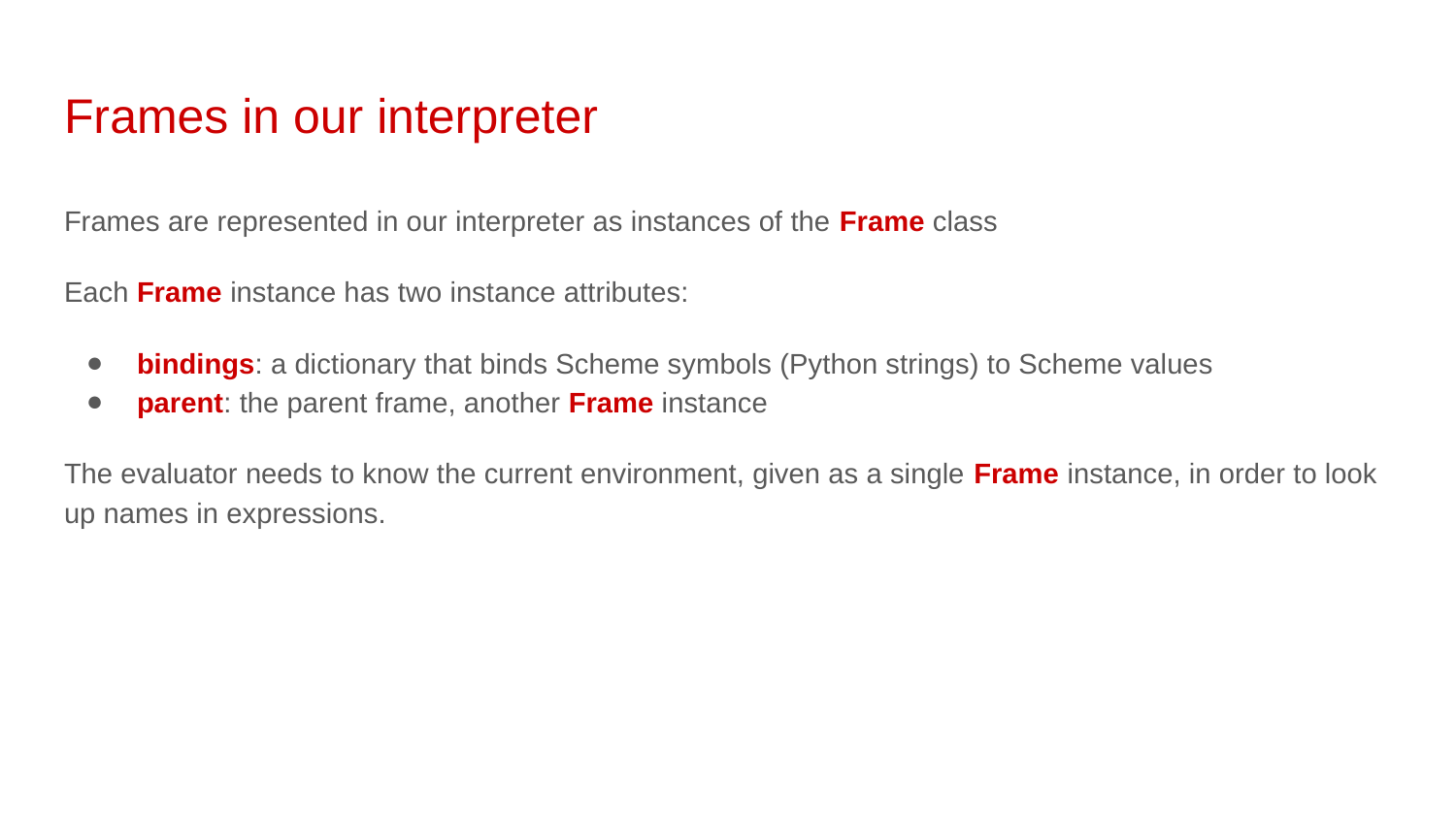

# Frames in our interpreter
Frames are represented in our interpreter as instances of the Frame class
Each Frame instance has two instance attributes:
bindings: a dictionary that binds Scheme symbols (Python strings) to Scheme values
parent: the parent frame, another Frame instance
The evaluator needs to know the current environment, given as a single Frame instance, in order to look up names in expressions.